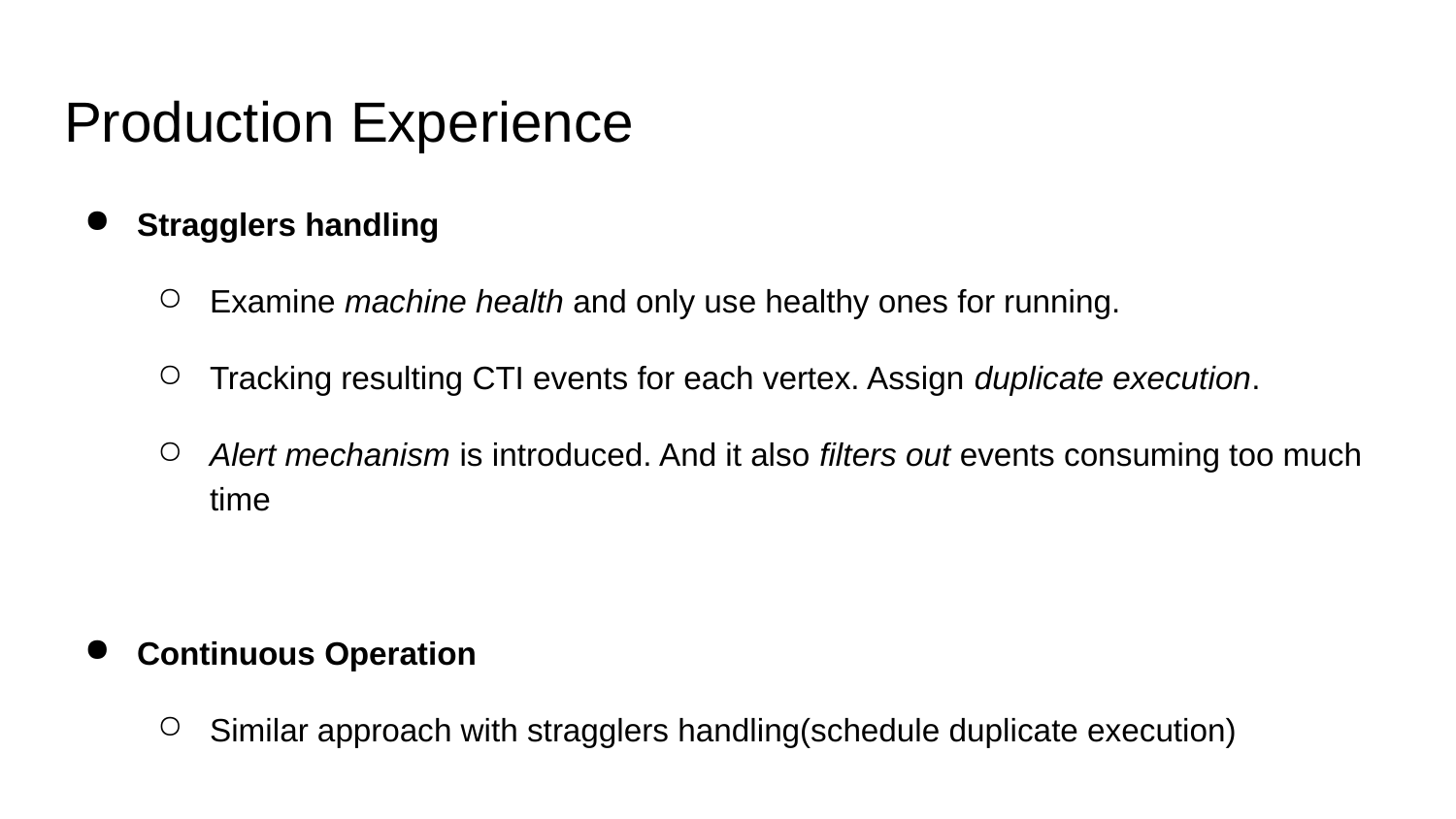

# Production Experience
Stragglers handling
Examine machine health and only use healthy ones for running.
Tracking resulting CTI events for each vertex. Assign duplicate execution.
Alert mechanism is introduced. And it also filters out events consuming too much time

Continuous Operation
Similar approach with stragglers handling(schedule duplicate execution)